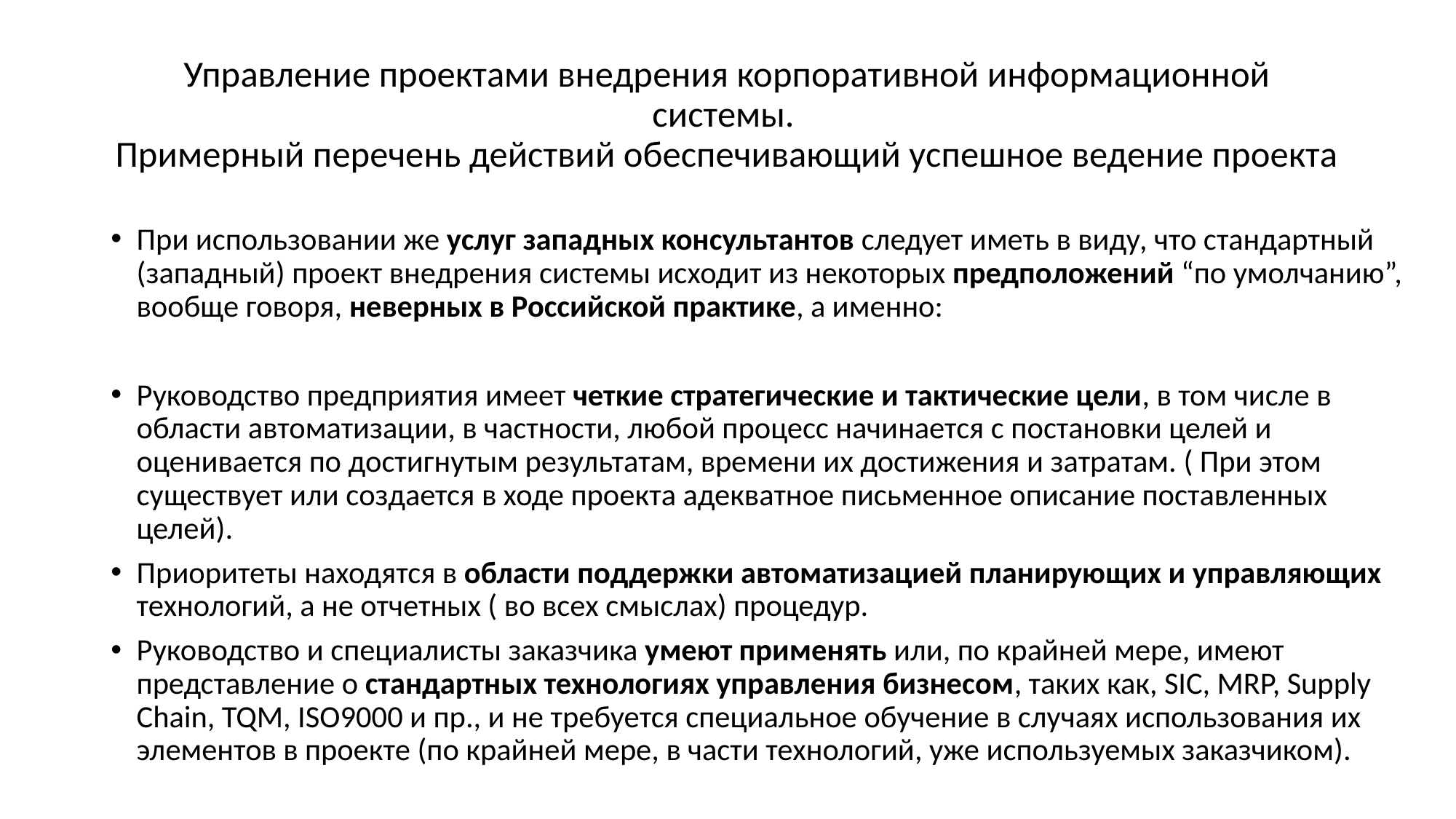

# Управление проектами внедрения корпоративной информационной системы. Примерный перечень действий обеспечивающий успешное ведение проекта
При использовании же услуг западных консультантов следует иметь в виду, что стандартный (западный) проект внедрения системы исходит из некоторых предположений “по умолчанию”, вообще говоря, неверных в Российской практике, а именно:

Руководство предприятия имеет четкие стратегические и тактические цели, в том числе в области автоматизации, в частности, любой процесс начинается с постановки целей и оценивается по достигнутым результатам, времени их достижения и затратам. ( При этом существует или создается в ходе проекта адекватное письменное описание поставленных целей).
Приоритеты находятся в области поддержки автоматизацией планирующих и управляющих технологий, а не отчетных ( во всех смыслах) процедур.
Руководство и специалисты заказчика умеют применять или, по крайней мере, имеют представление о стандартных технологиях управления бизнесом, таких как, SIC, MRP, Supply Chain, TQM, ISO9000 и пр., и не требуется специальное обучение в случаях использования их элементов в проекте (по крайней мере, в части технологий, уже используемых заказчиком).